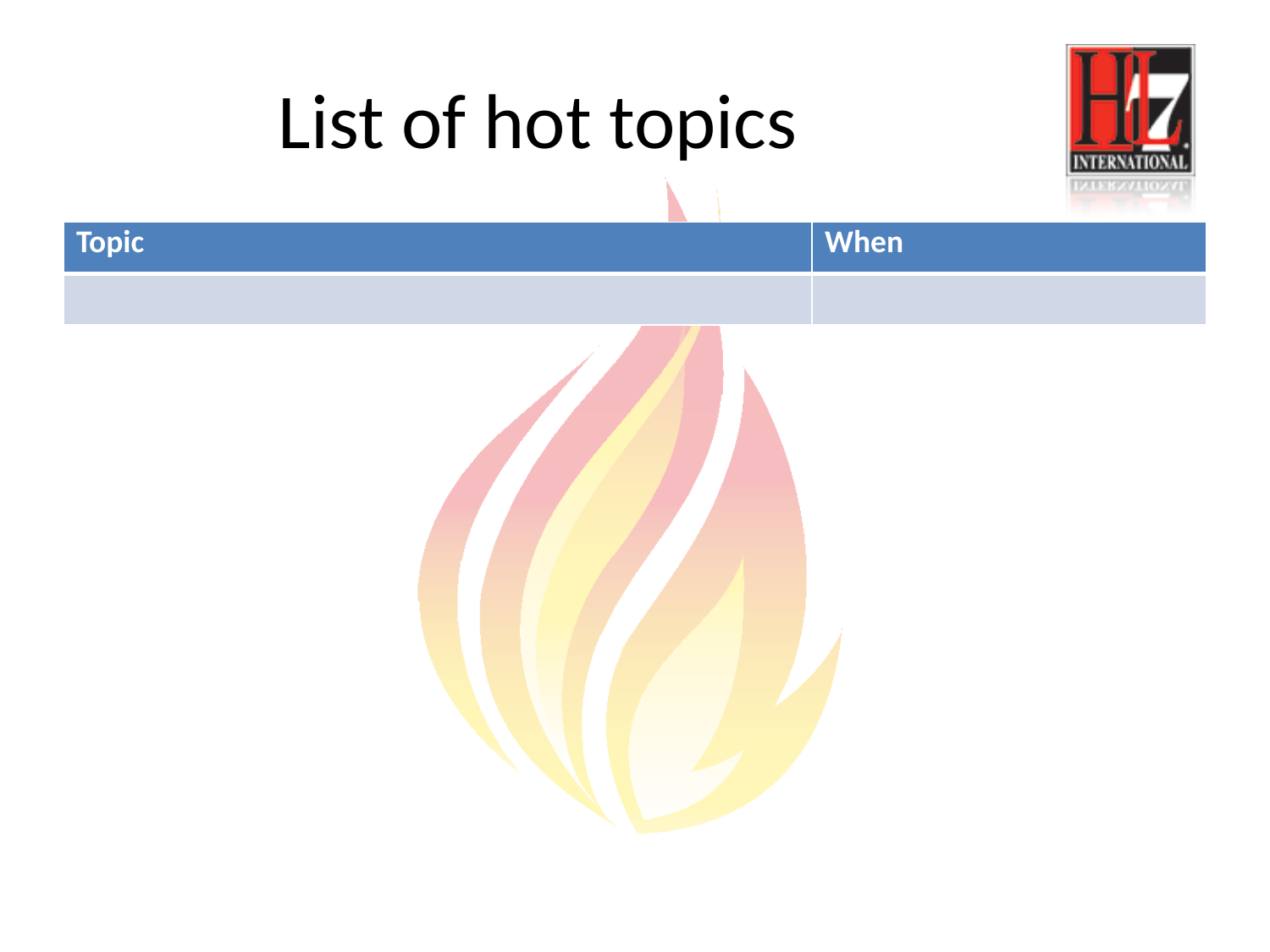

# List of hot topics
| Topic | When |
| --- | --- |
|  |  |